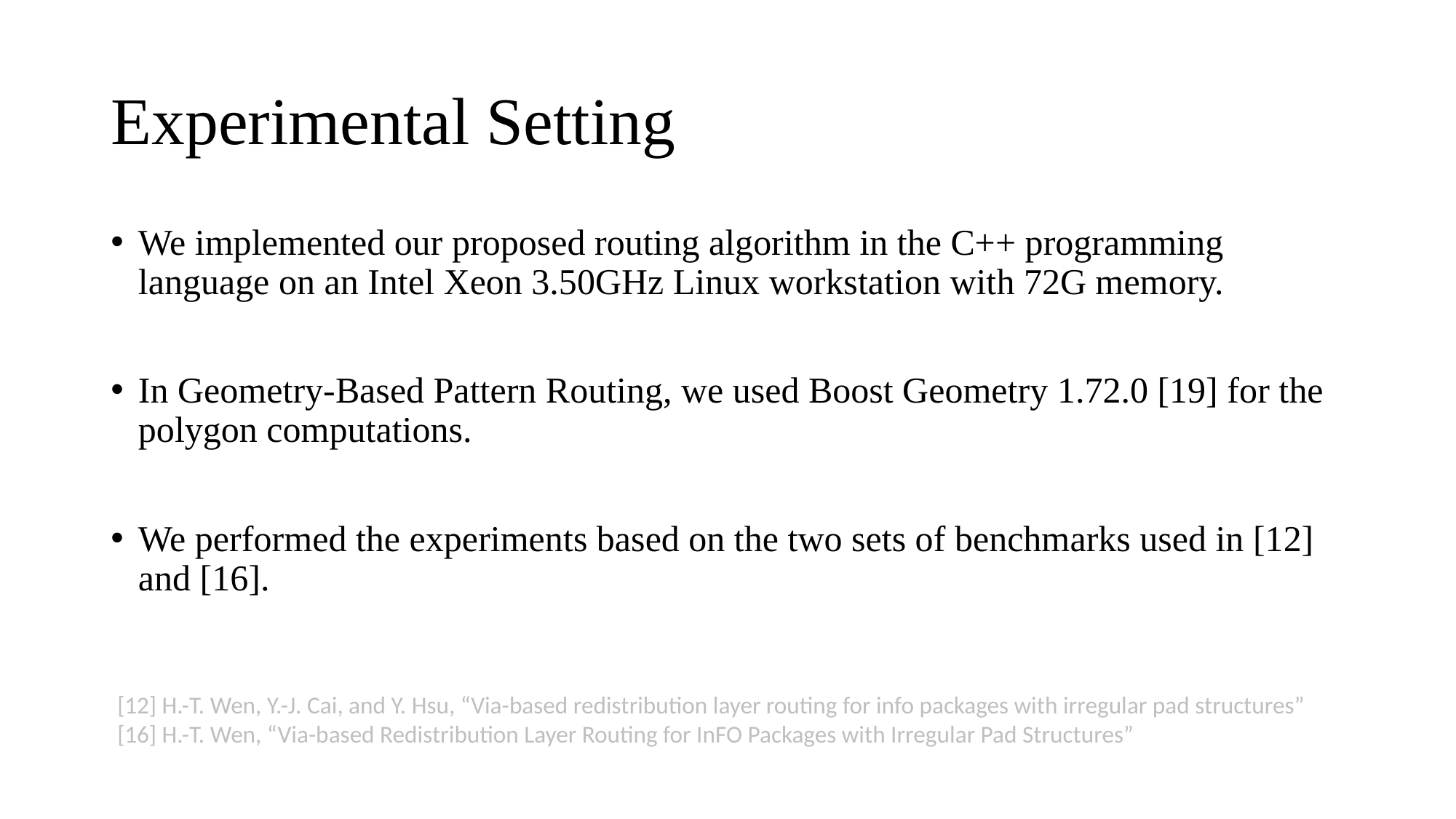

# Experimental Setting
We implemented our proposed routing algorithm in the C++ programming language on an Intel Xeon 3.50GHz Linux workstation with 72G memory.

In Geometry-Based Pattern Routing, we used Boost Geometry 1.72.0 [19] for the polygon computations.

We performed the experiments based on the two sets of benchmarks used in [12] and [16].

[12] H.-T. Wen, Y.-J. Cai, and Y. Hsu, “Via-based redistribution layer routing for info packages with irregular pad structures”
[16] H.-T. Wen, “Via-based Redistribution Layer Routing for InFO Packages with Irregular Pad Structures”